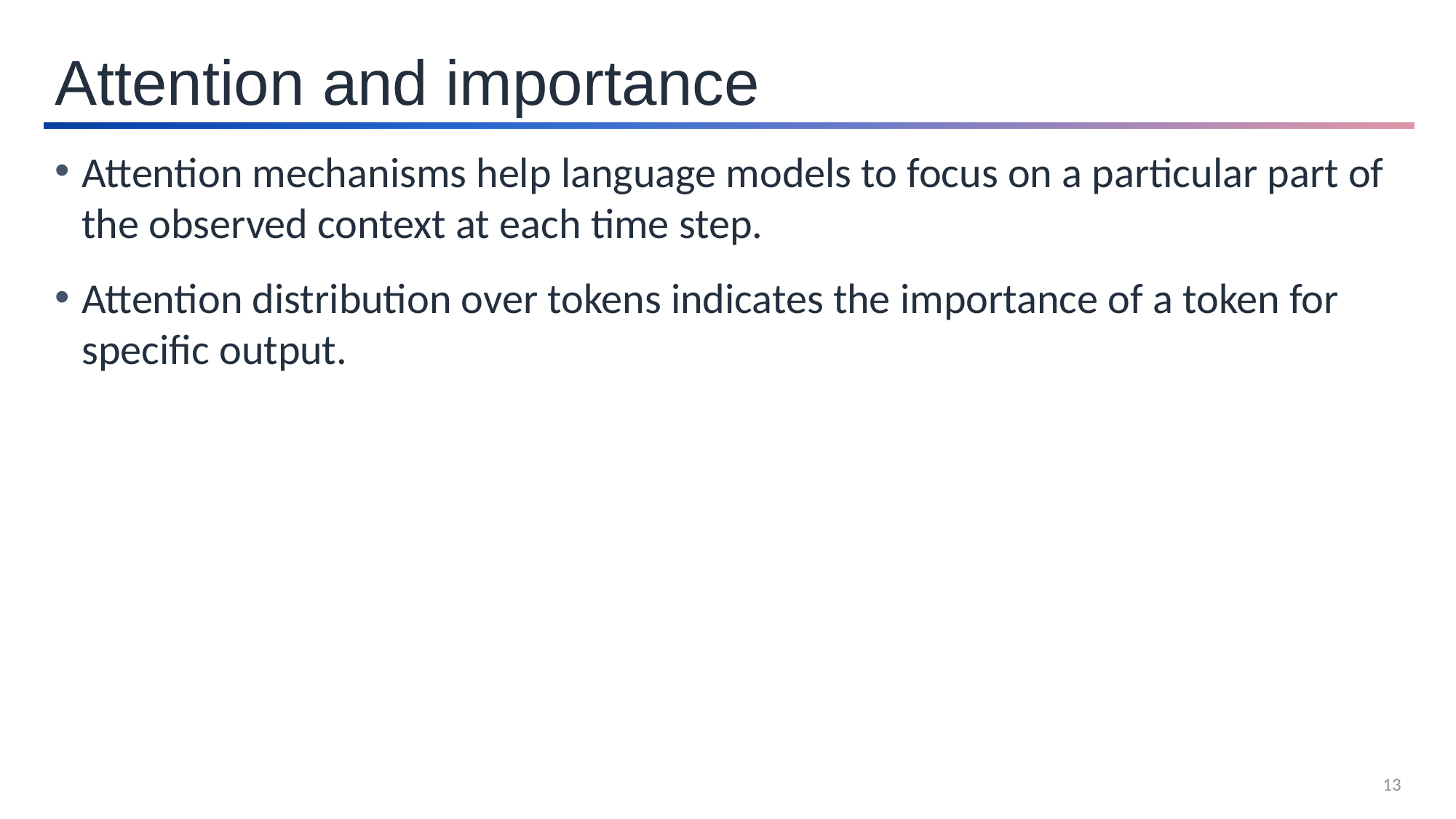

Attention and importance
Attention mechanisms help language models to focus on a particular part of the observed context at each time step.
Attention distribution over tokens indicates the importance of a token for specific output.
13